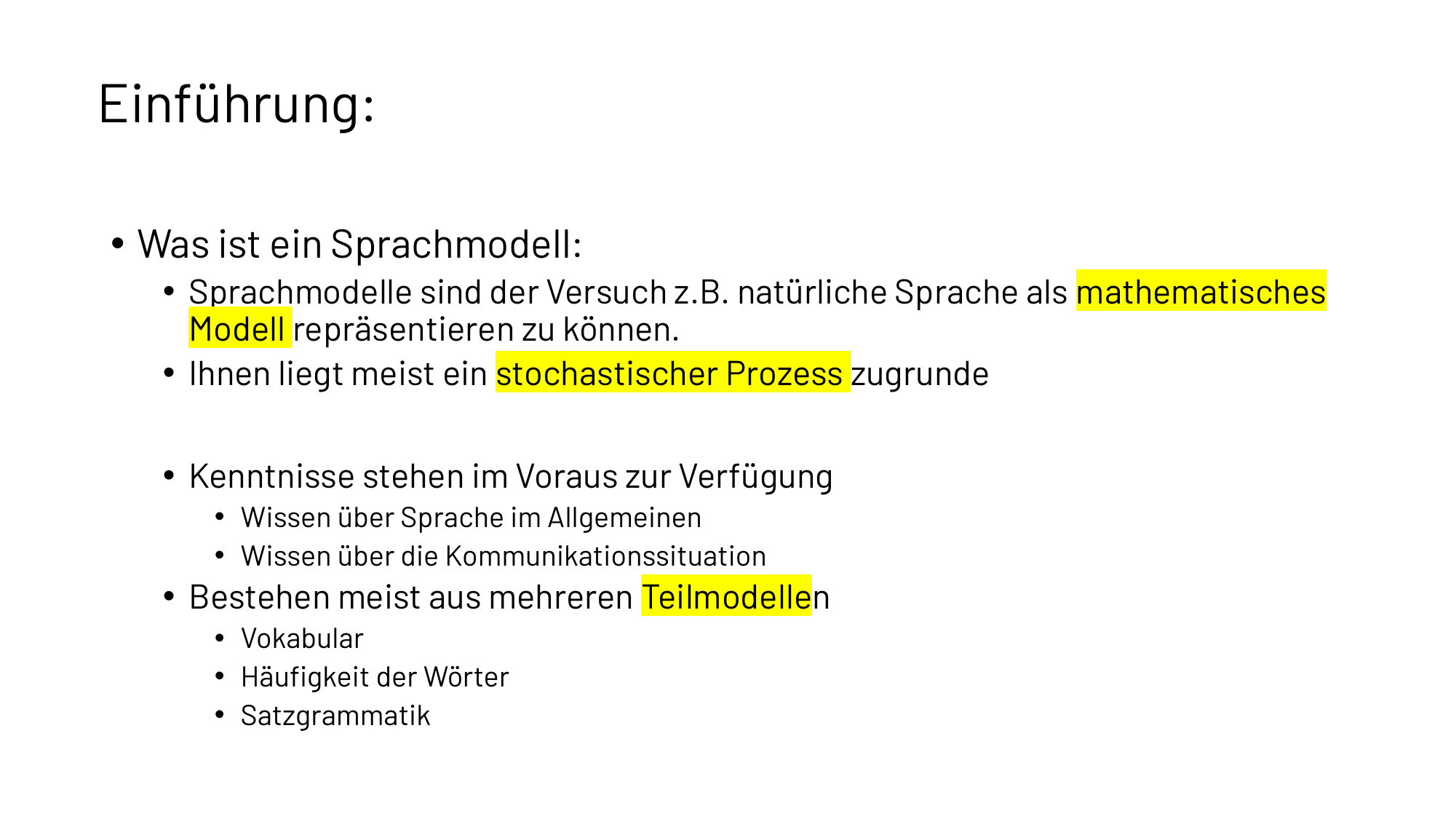

# Einführung:
Was ist ein Sprachmodell:
Sprachmodelle sind der Versuch z.B. natürliche Sprache als mathematisches Modell repräsentieren zu können.
Ihnen liegt meist ein stochastischer Prozess zugrunde

Kenntnisse stehen im Voraus zur Verfügung
Wissen über Sprache im Allgemeinen
Wissen über die Kommunikationssituation
Bestehen meist aus mehreren Teilmodellen
Vokabular
Häufigkeit der Wörter
Satzgrammatik